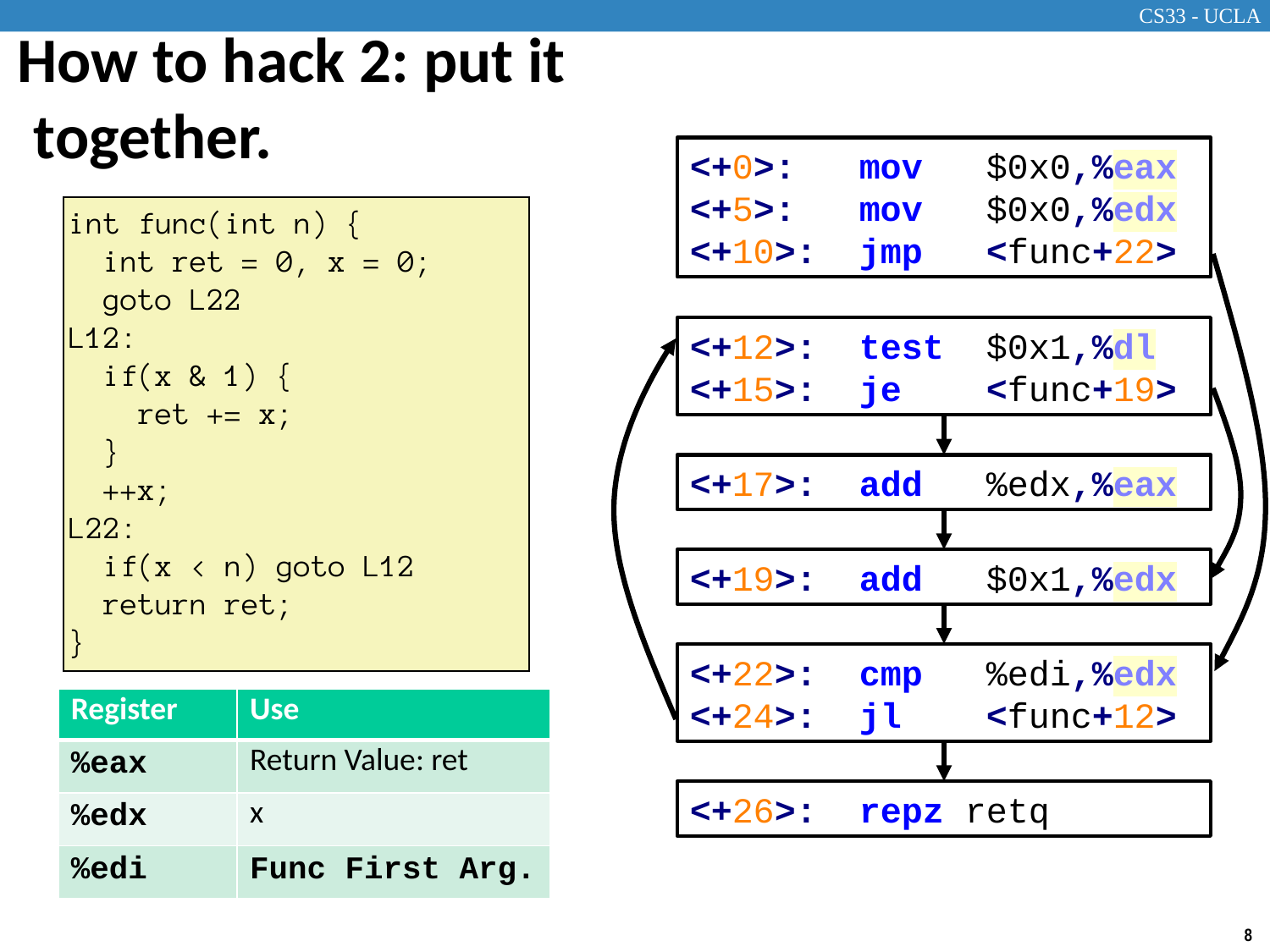

# How to hack 2: put it together.
<+0>:   mov   $0x0,%eax
<+5>:   mov   $0x0,%edx
<+10>:  jmp   <func+22>
int func(int n) {
  int ret = 0, x = 0;
  goto L22
L12:
  if(x & 1) {
    ret += x;
  }
  ++x;
L22:
  if(x < n) goto L12
  return ret;
}

<+12>:  test  $0x1,%dl <+15>:  je    <func+19>

<+17>:  add   %edx,%eax
<+19>:  add   $0x1,%edx
<+22>:  cmp   %edi,%edx
<+24>:  jl    <func+12>
| Register | Use |
| --- | --- |
| %eax | Return Value: ret |
| %edx | x |
| %edi | Func First Arg. |
<+26>:  repz retq